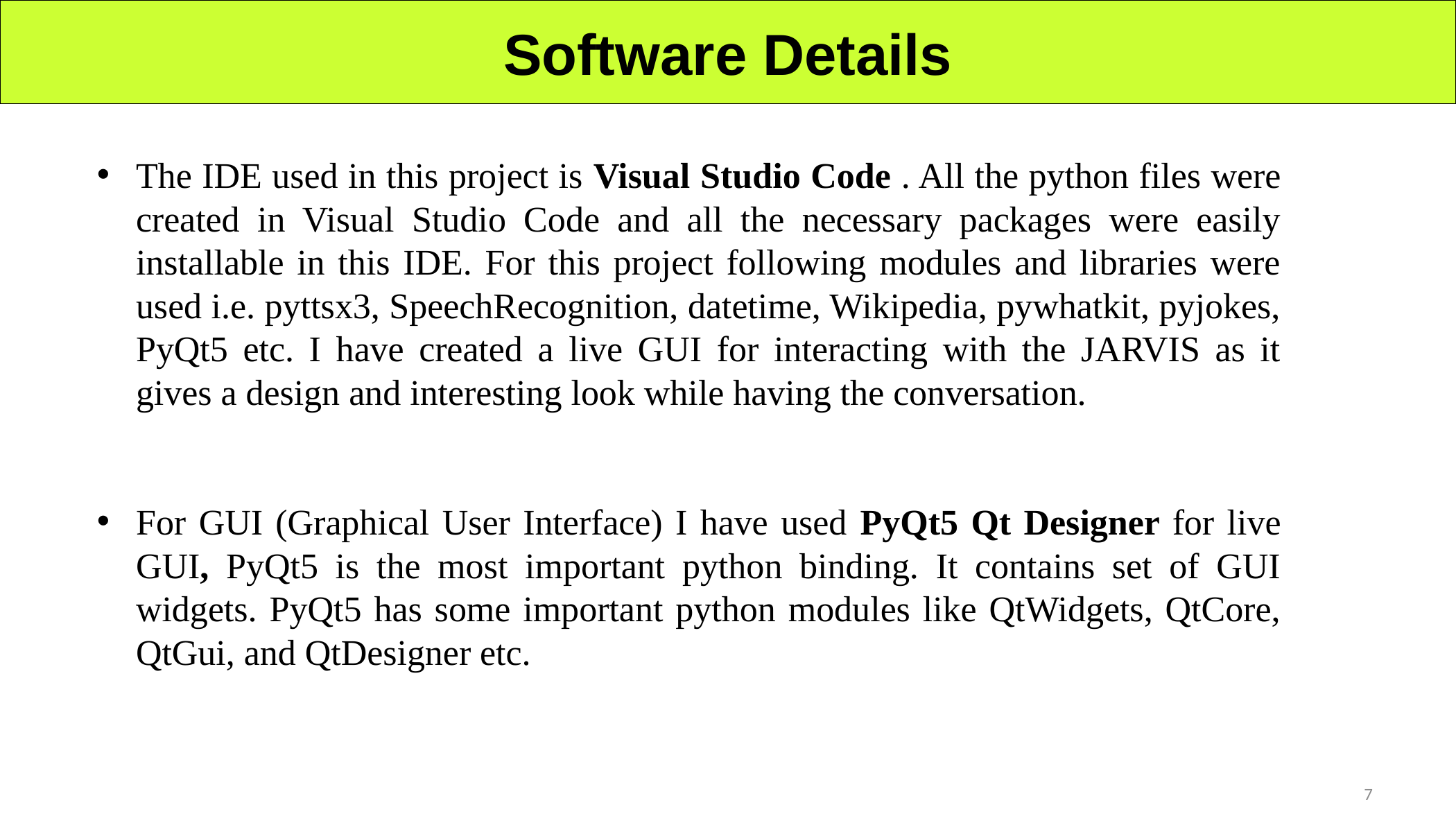

# Software Details

The IDE used in this project is Visual Studio Code . All the python files were created in Visual Studio Code and all the necessary packages were easily installable in this IDE. For this project following modules and libraries were used i.e. pyttsx3, SpeechRecognition, datetime, Wikipedia, pywhatkit, pyjokes, PyQt5 etc. I have created a live GUI for interacting with the JARVIS as it gives a design and interesting look while having the conversation.

For GUI (Graphical User Interface) I have used PyQt5 Qt Designer for live GUI, PyQt5 is the most important python binding. It contains set of GUI widgets. PyQt5 has some important python modules like QtWidgets, QtCore, QtGui, and QtDesigner etc.

7